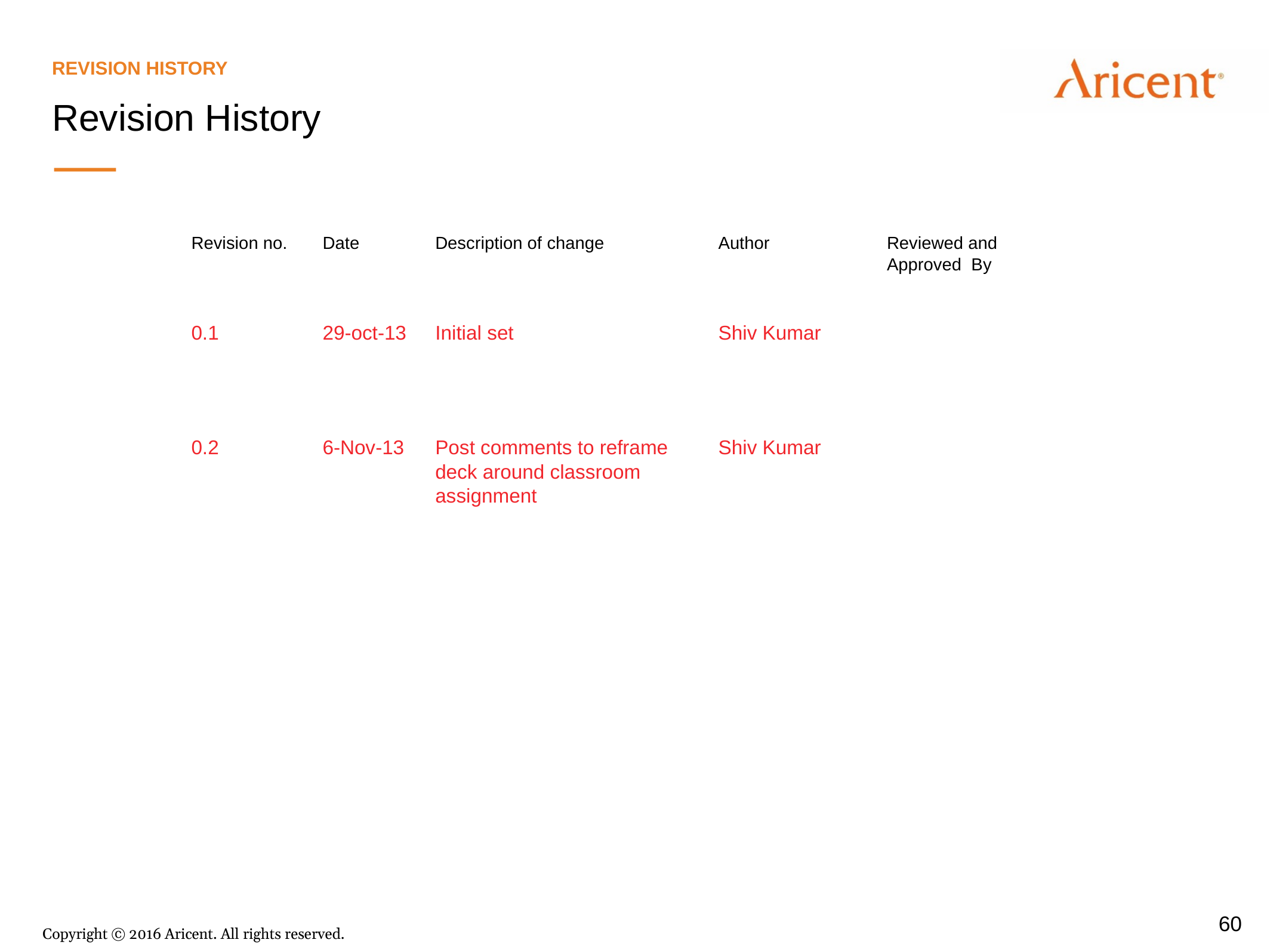

Revision History
Revision History
| Revision no. | Date | Description of change | Author | Reviewed and Approved By |
| --- | --- | --- | --- | --- |
| 0.1 | 29-oct-13 | Initial set | Shiv Kumar |  |
| 0.2 | 6-Nov-13 | Post comments to reframe deck around classroom assignment | Shiv Kumar |  |